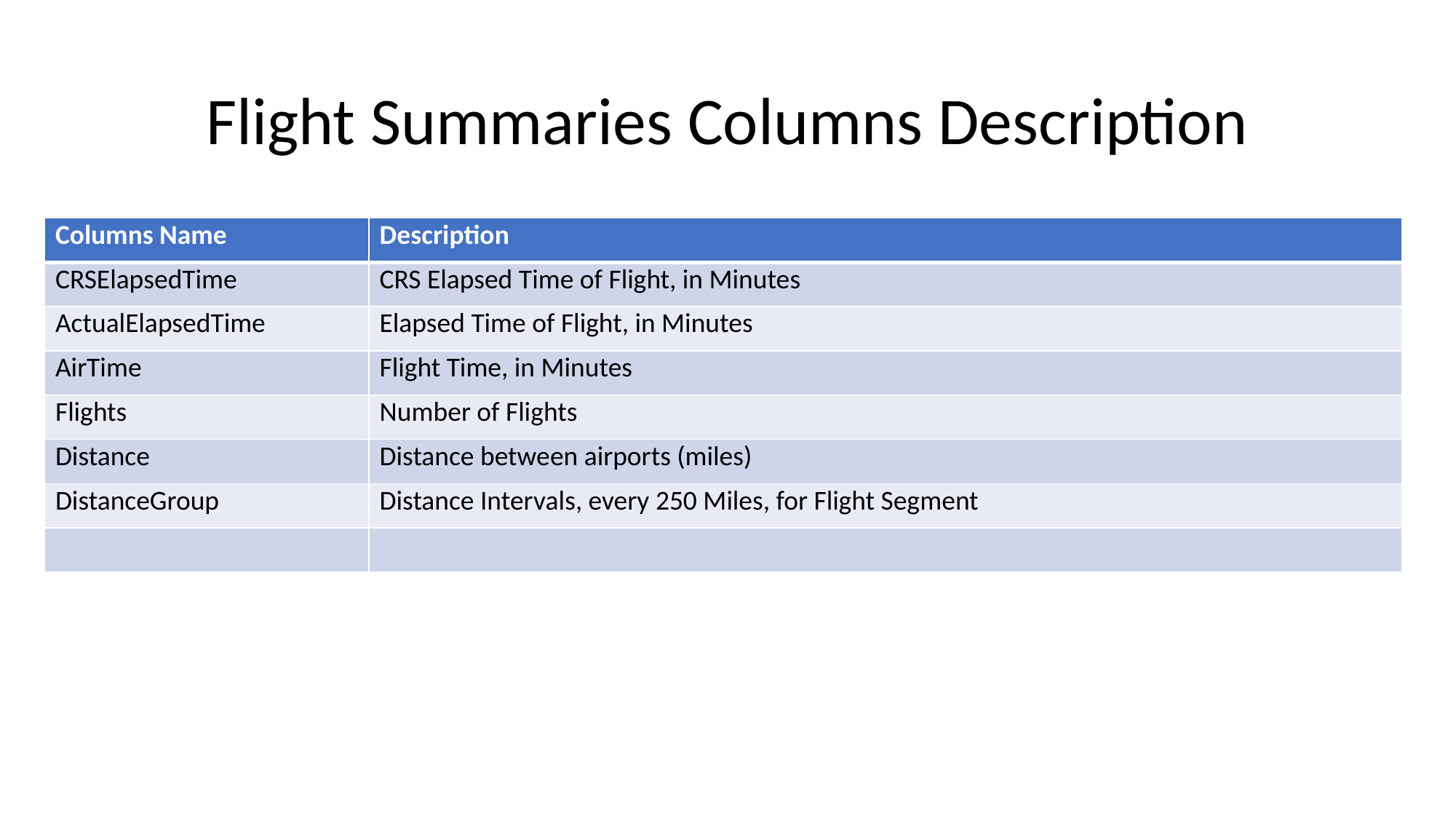

# Flight Summaries Columns Description
| Columns Name | Description |
| --- | --- |
| CRSElapsedTime | CRS Elapsed Time of Flight, in Minutes |
| ActualElapsedTime | Elapsed Time of Flight, in Minutes |
| AirTime | Flight Time, in Minutes |
| Flights | Number of Flights |
| Distance | Distance between airports (miles) |
| DistanceGroup | Distance Intervals, every 250 Miles, for Flight Segment |
|  |  |